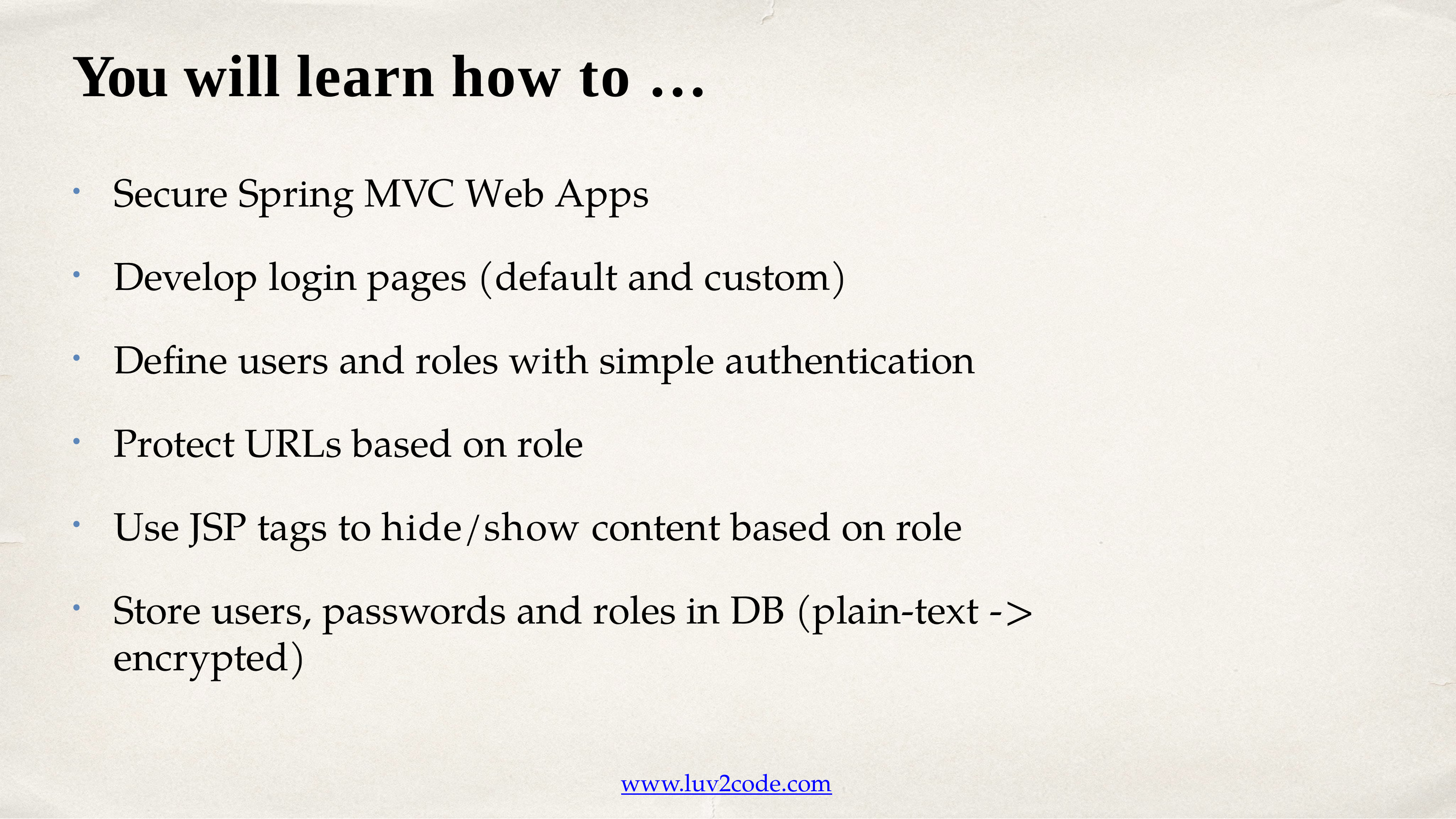

# You will learn how to …
Secure Spring MVC Web Apps
Develop login pages (default and custom)
Define users and roles with simple authentication
Protect URLs based on role
Use JSP tags to hide/show content based on role
Store users, passwords and roles in DB (plain-text -> encrypted)
www.luv2code.com